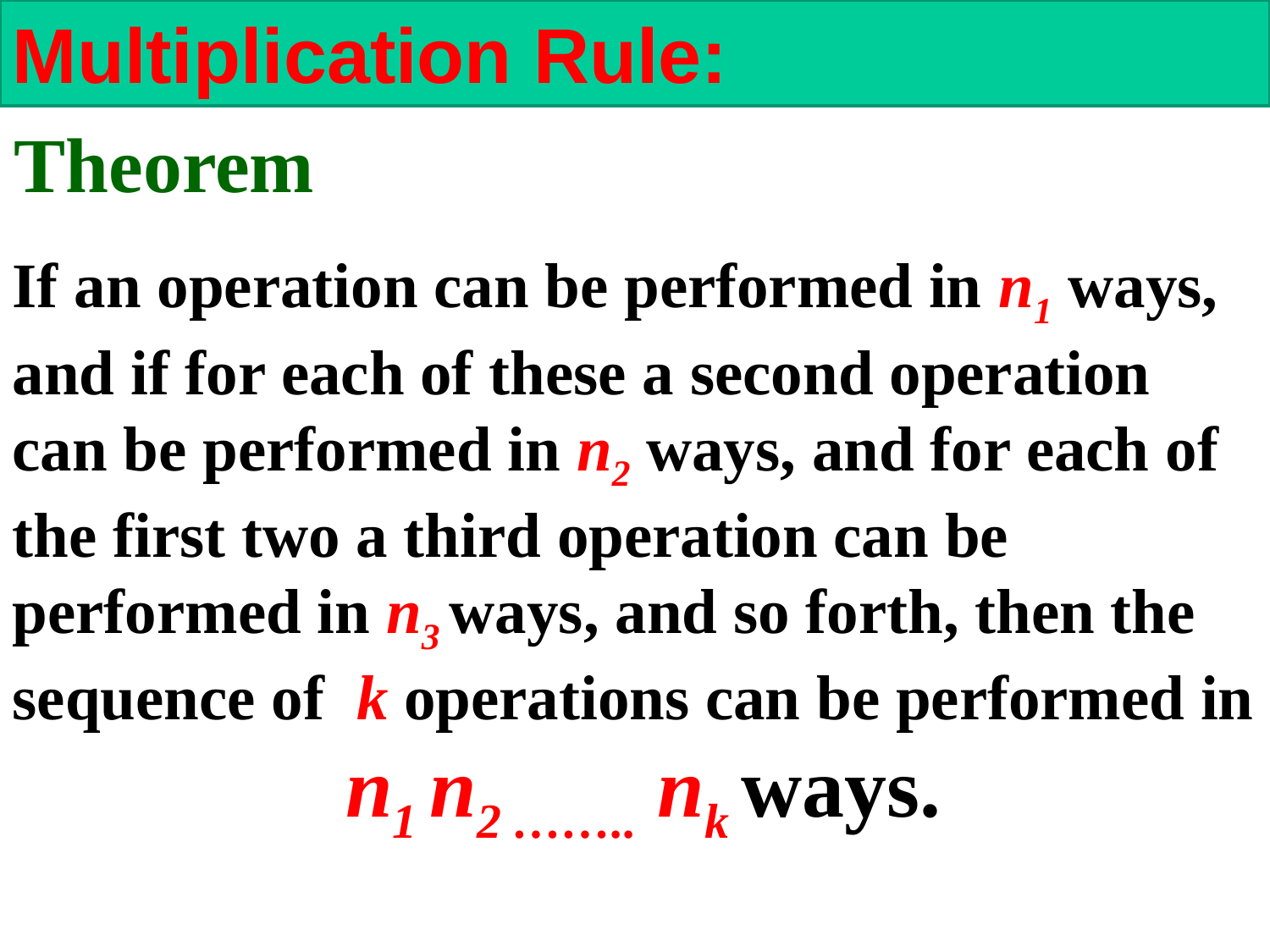

Multiplication Rule:
Theorem
If an operation can be performed in n1 ways, and if for each of these a second operation can be performed in n2 ways, and for each of the first two a third operation can be performed in n3 ways, and so forth, then the sequence of  k operations can be performed in
                     n1 n2 …….. nk ways.